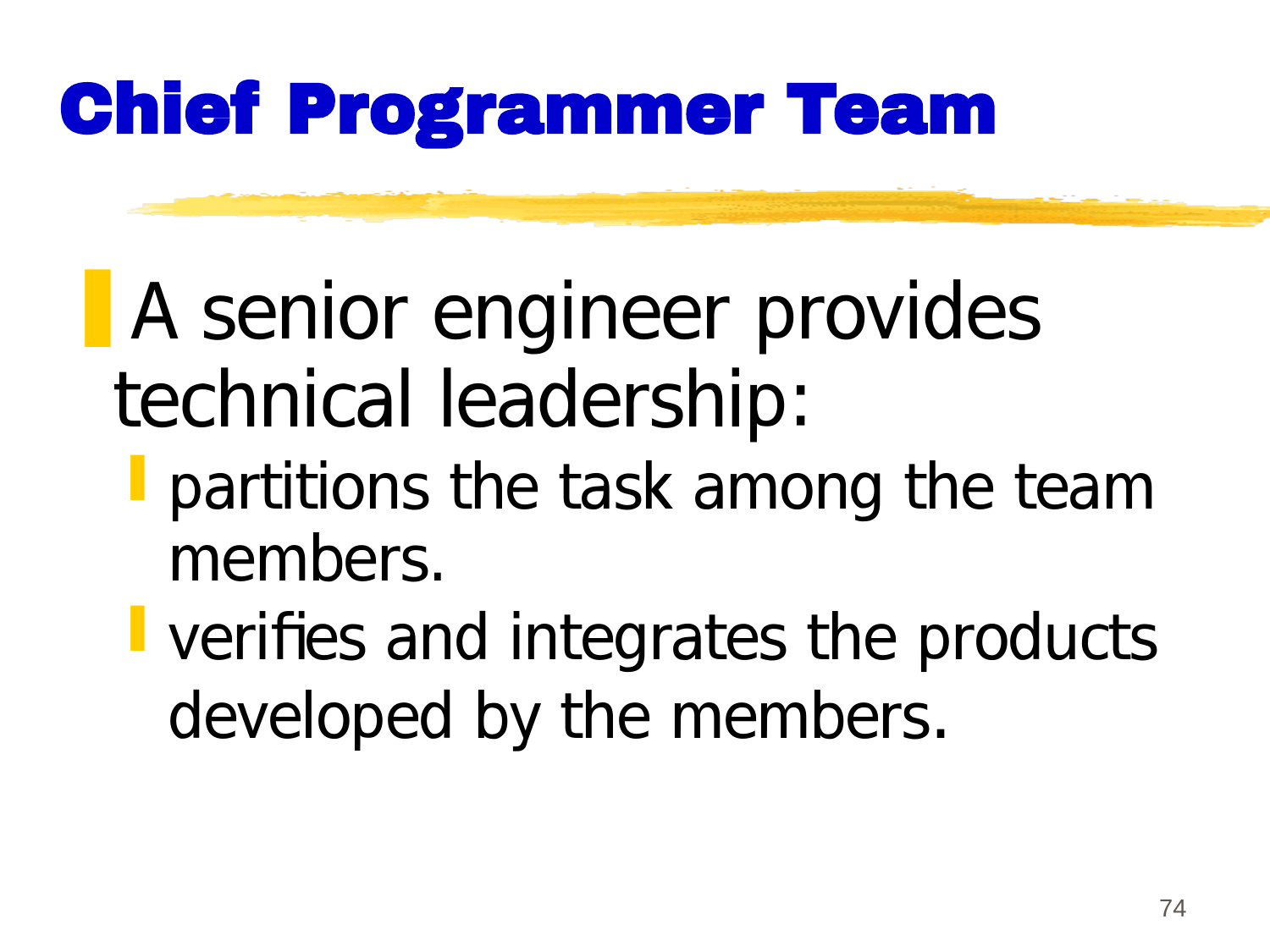

# Chief Programmer Team
A senior engineer provides technical leadership:
partitions the task among the team members.
verifies and integrates the products developed by the members.
74